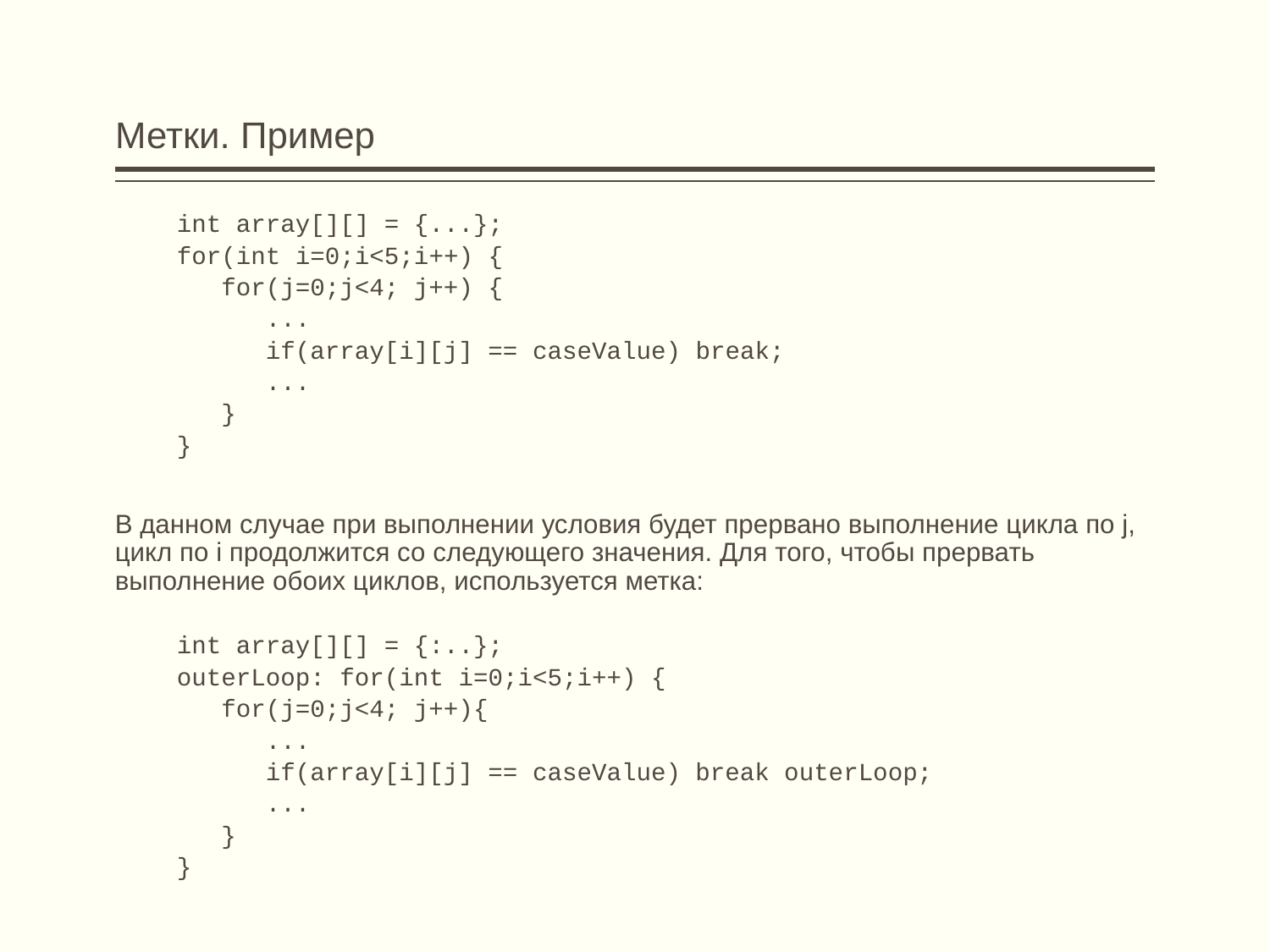

# Метки. Пример
int array[][] = {...};
for(int i=0;i<5;i++) {
   for(j=0;j<4; j++) {
      ...
      if(array[i][j] == caseValue) break;
      ...
   }
}
В данном случае при выполнении условия будет прервано выполнение цикла по j, цикл по i продолжится со следующего значения. Для того, чтобы прервать выполнение обоих циклов, используется метка:

int array[][] = {:..};
outerLoop: for(int i=0;i<5;i++) {
   for(j=0;j<4; j++){
      ...
      if(array[i][j] == caseValue) break outerLoop;
      ...
   }
}